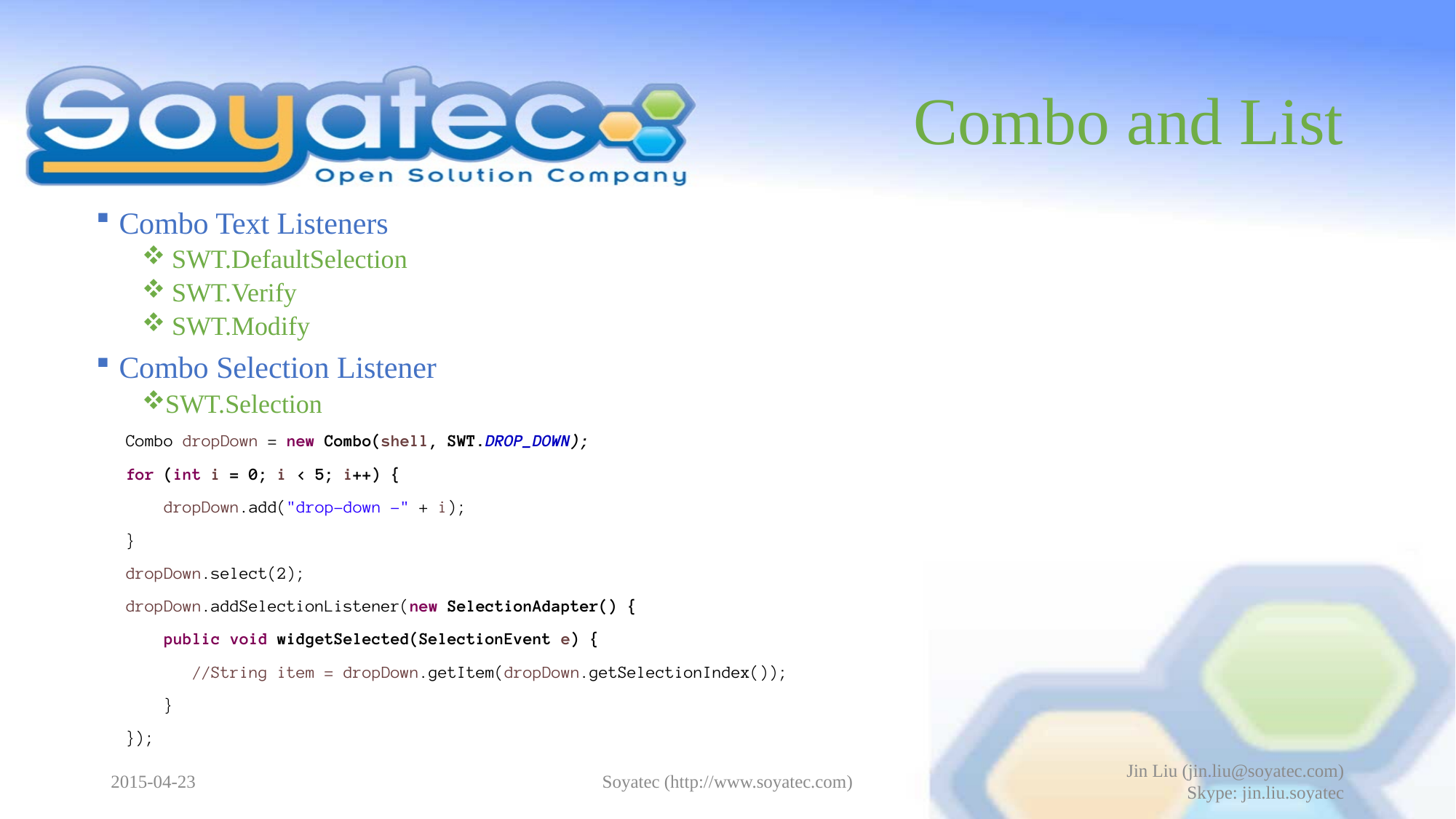

# Combo and List
Combo Text Listeners
 SWT.DefaultSelection
 SWT.Verify
 SWT.Modify
Combo Selection Listener
SWT.Selection

Combo dropDown = new Combo(shell, SWT.DROP_DOWN);
for (int i = 0; i < 5; i++) {
    dropDown.add("drop-down -" + i);
}
dropDown.select(2);
dropDown.addSelectionListener(new SelectionAdapter() {
    public void widgetSelected(SelectionEvent e) {
       //String item = dropDown.getItem(dropDown.getSelectionIndex());
    }
});
2015-04-23
Soyatec (http://www.soyatec.com)
Jin Liu (jin.liu@soyatec.com)
Skype: jin.liu.soyatec